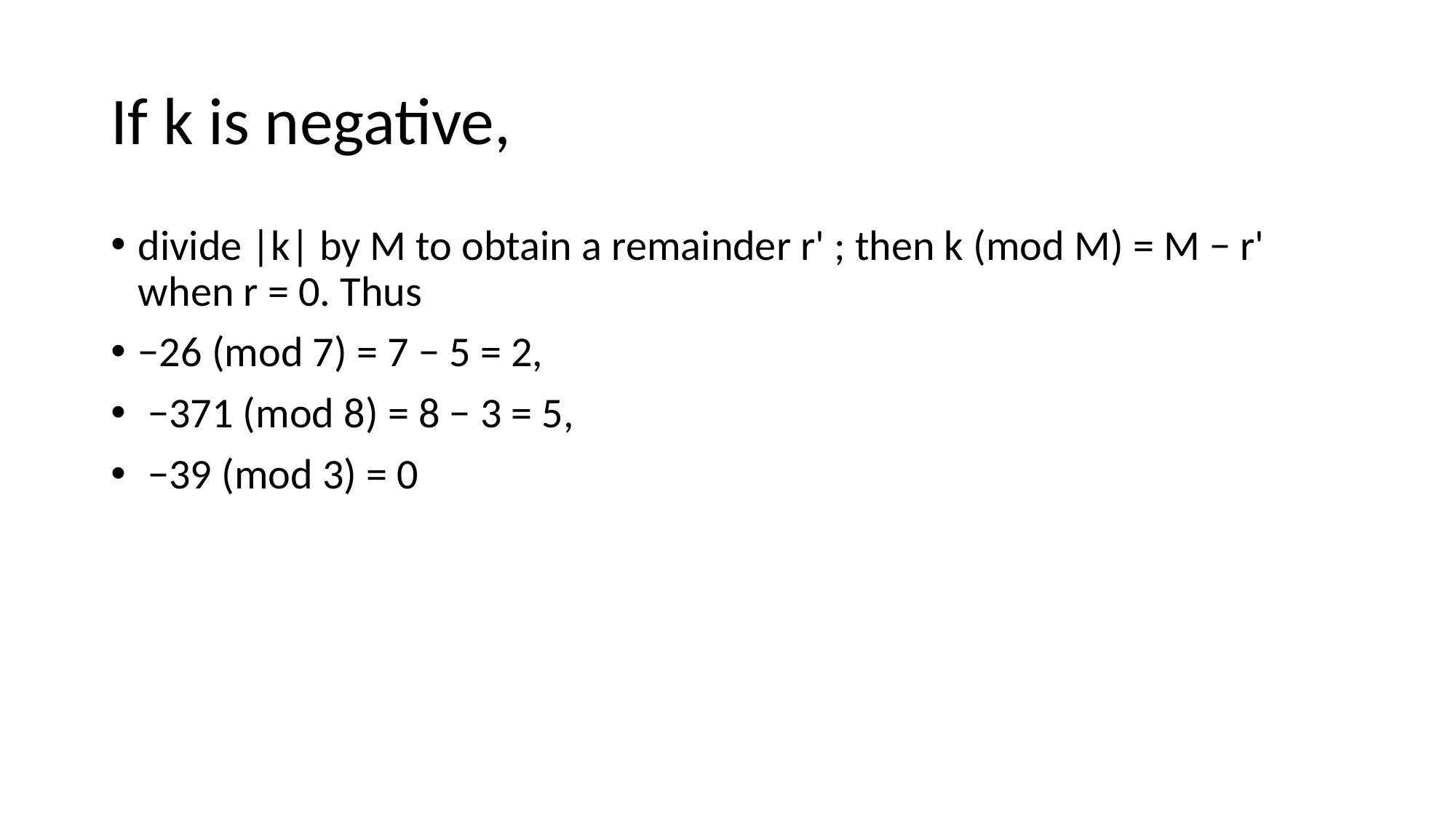

# If k is negative,
divide |k| by M to obtain a remainder r' ; then k (mod M) = M − r' when r = 0. Thus
−26 (mod 7) = 7 − 5 = 2,
 −371 (mod 8) = 8 − 3 = 5,
 −39 (mod 3) = 0